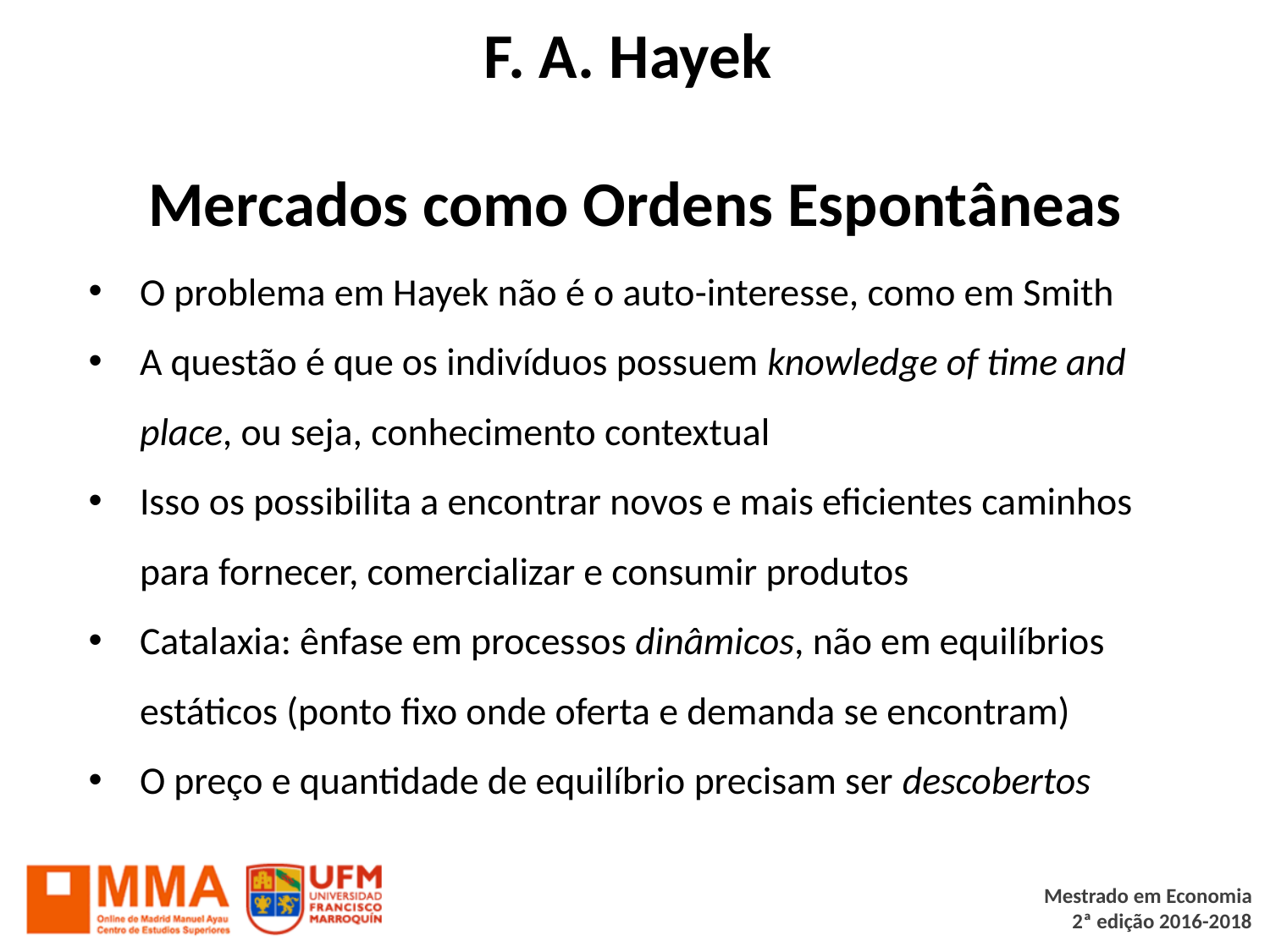

# F. A. Hayek
Mercados como Ordens Espontâneas
O problema em Hayek não é o auto-interesse, como em Smith
A questão é que os indivíduos possuem knowledge of time and place, ou seja, conhecimento contextual
Isso os possibilita a encontrar novos e mais eficientes caminhos para fornecer, comercializar e consumir produtos
Catalaxia: ênfase em processos dinâmicos, não em equilíbrios estáticos (ponto fixo onde oferta e demanda se encontram)
O preço e quantidade de equilíbrio precisam ser descobertos